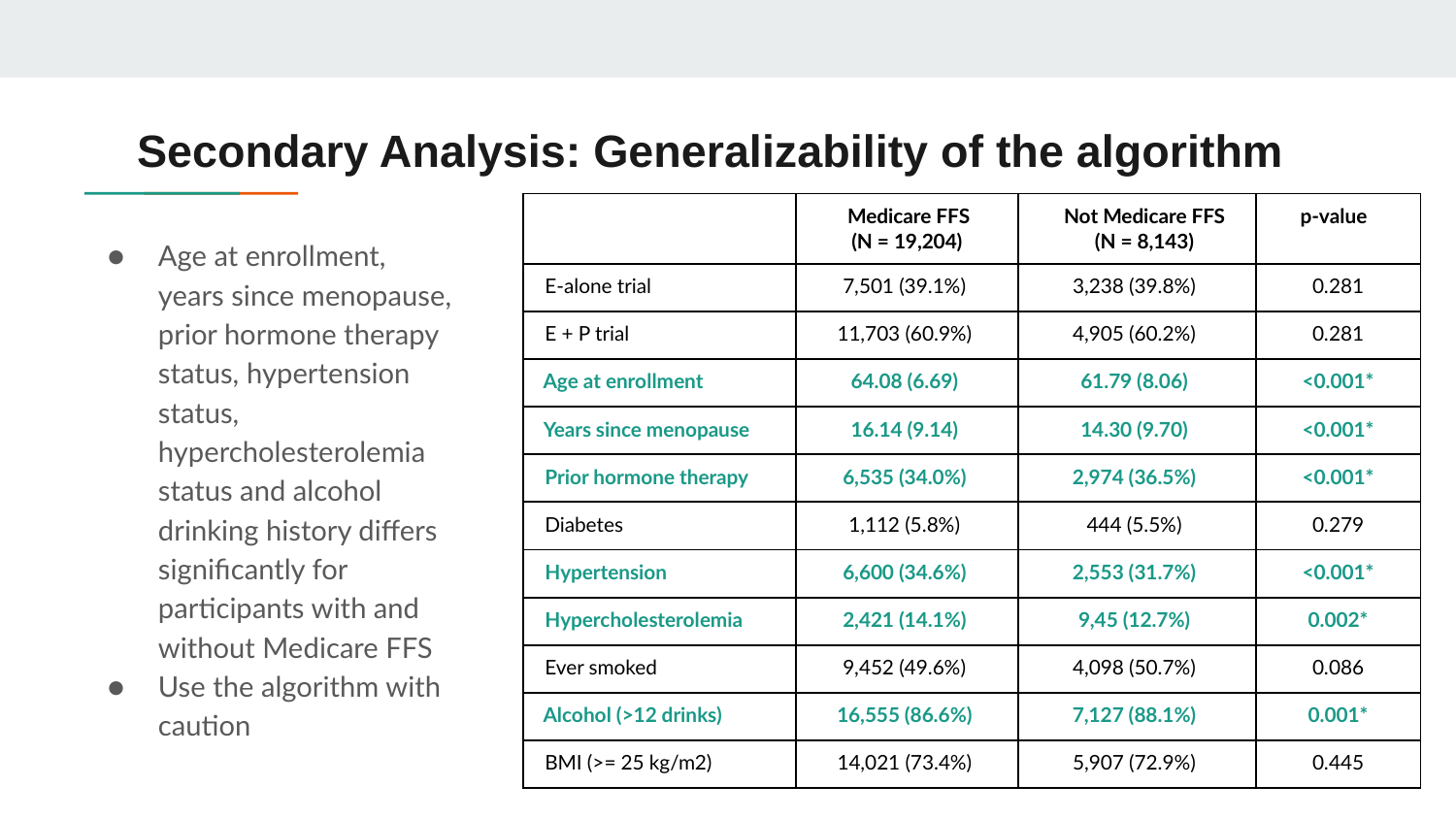

# Secondary Analysis: Generalizability of the algorithm
|  | Medicare FFS (N = 19,204) | Not Medicare FFS (N = 8,143) | p-value |
| --- | --- | --- | --- |
| E-alone trial | 7,501 (39.1%) | 3,238 (39.8%) | 0.281 |
| E + P trial | 11,703 (60.9%) | 4,905 (60.2%) | 0.281 |
| Age at enrollment | 64.08 (6.69) | 61.79 (8.06) | <0.001\* |
| Years since menopause | 16.14 (9.14) | 14.30 (9.70) | <0.001\* |
| Prior hormone therapy | 6,535 (34.0%) | 2,974 (36.5%) | <0.001\* |
| Diabetes | 1,112 (5.8%) | 444 (5.5%) | 0.279 |
| Hypertension | 6,600 (34.6%) | 2,553 (31.7%) | <0.001\* |
| Hypercholesterolemia | 2,421 (14.1%) | 9,45 (12.7%) | 0.002\* |
| Ever smoked | 9,452 (49.6%) | 4,098 (50.7%) | 0.086 |
| Alcohol (>12 drinks) | 16,555 (86.6%) | 7,127 (88.1%) | 0.001\* |
| BMI (>= 25 kg/m2) | 14,021 (73.4%) | 5,907 (72.9%) | 0.445 |
Age at enrollment, years since menopause, prior hormone therapy status, hypertension status, hypercholesterolemia status and alcohol drinking history differs significantly for participants with and without Medicare FFS
Use the algorithm with caution